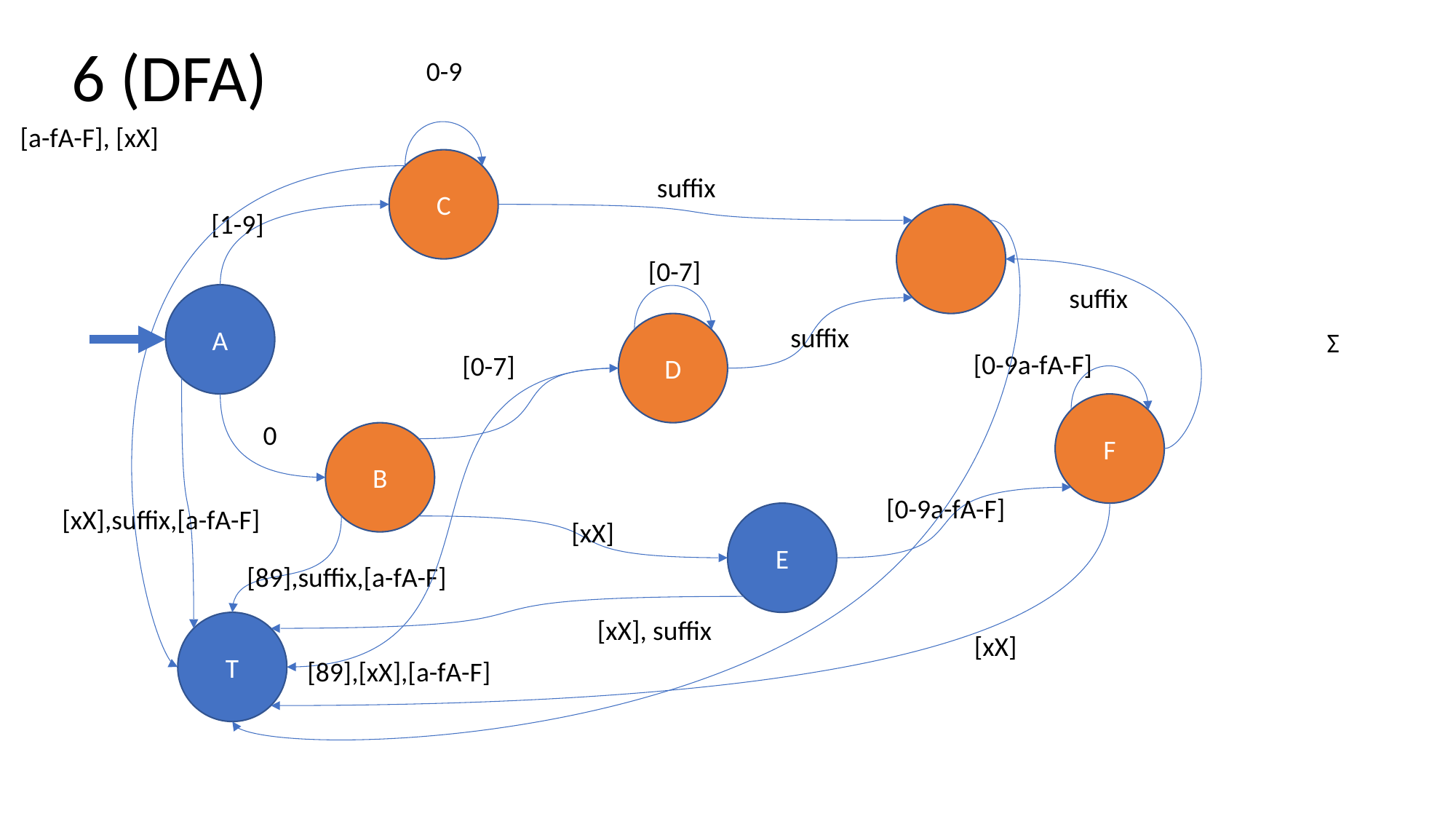

# 6 (DFA)
0-9
[a-fA-F], [xX]
C
suffix
[1-9]

[0-7]
suffix
A
D
suffix
Σ
[0-9a-fA-F]
[0-7]
F
0
B
[0-9a-fA-F]
[xX],suffix,[a-fA-F]
E
[xX]
[89],suffix,[a-fA-F]
[xX], suffix
T
[xX]
[89],[xX],[a-fA-F]